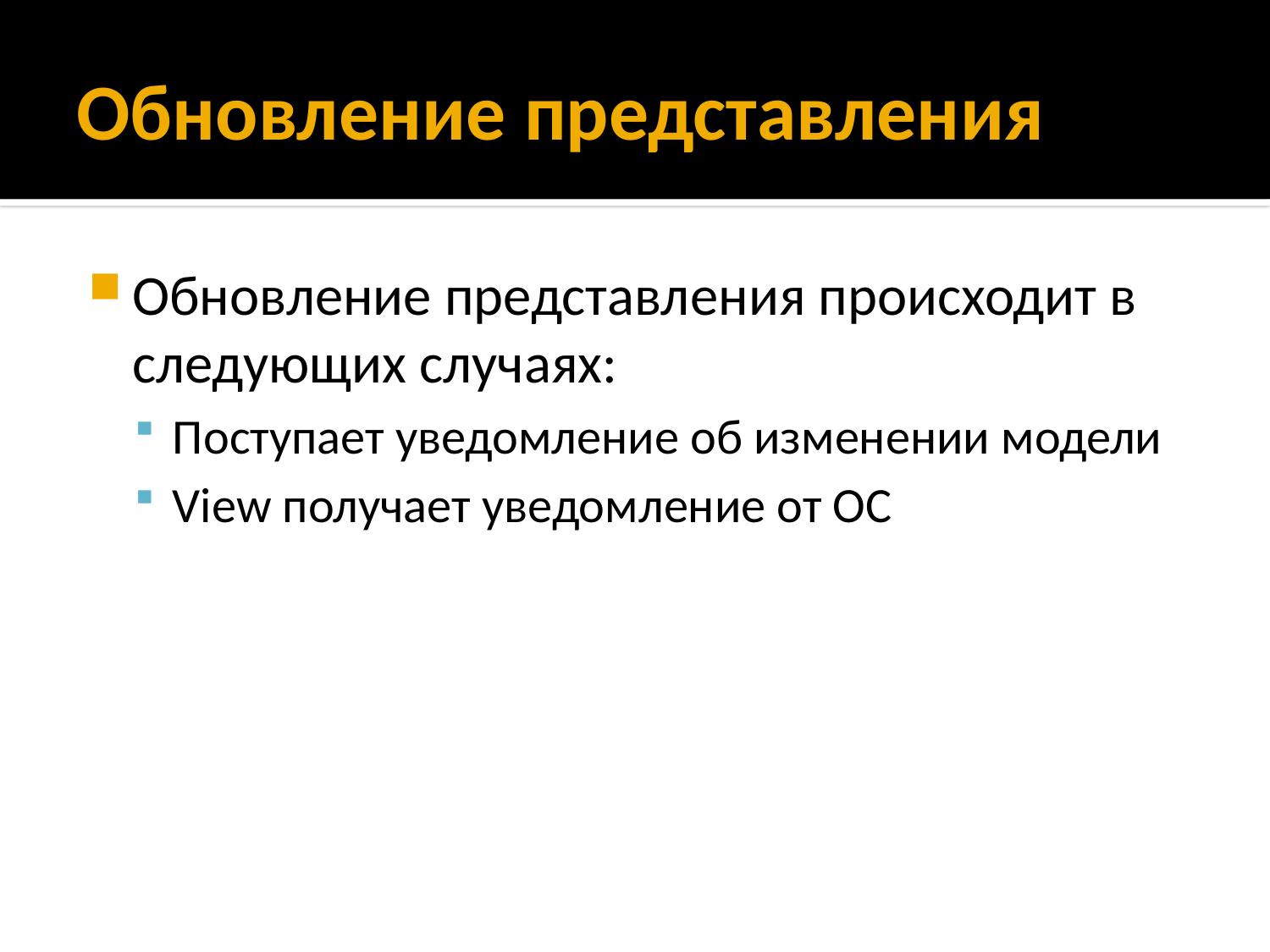

# Обновление представления
Обновление представления происходит в следующих случаях:
Поступает уведомление об изменении модели
View получает уведомление от ОС